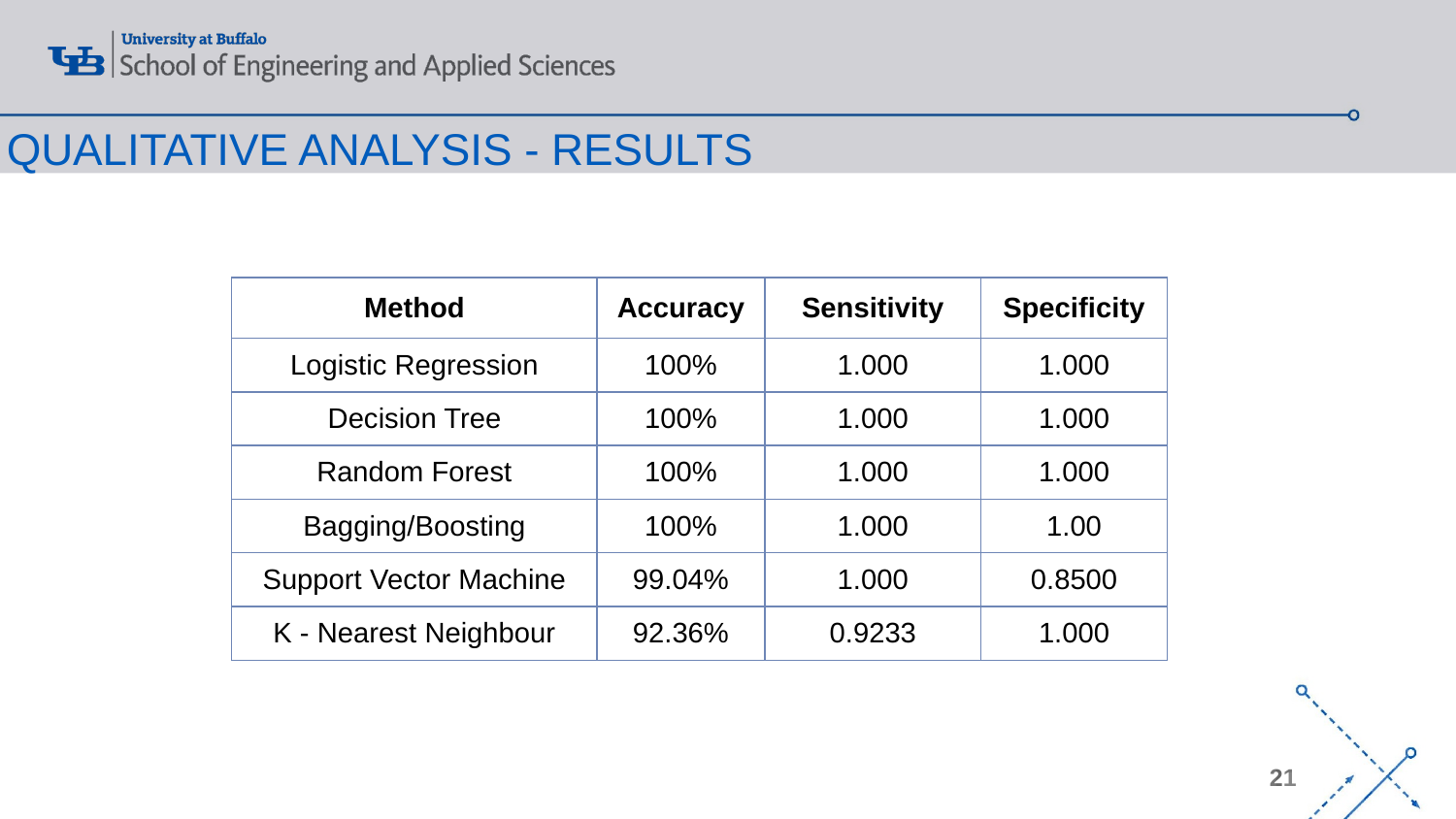

# QUALITATIVE ANALYSIS - RESULTS
| Method | Accuracy | Sensitivity | Specificity |
| --- | --- | --- | --- |
| Logistic Regression | 100% | 1.000 | 1.000 |
| Decision Tree | 100% | 1.000 | 1.000 |
| Random Forest | 100% | 1.000 | 1.000 |
| Bagging/Boosting | 100% | 1.000 | 1.00 |
| Support Vector Machine | 99.04% | 1.000 | 0.8500 |
| K - Nearest Neighbour | 92.36% | 0.9233 | 1.000 |